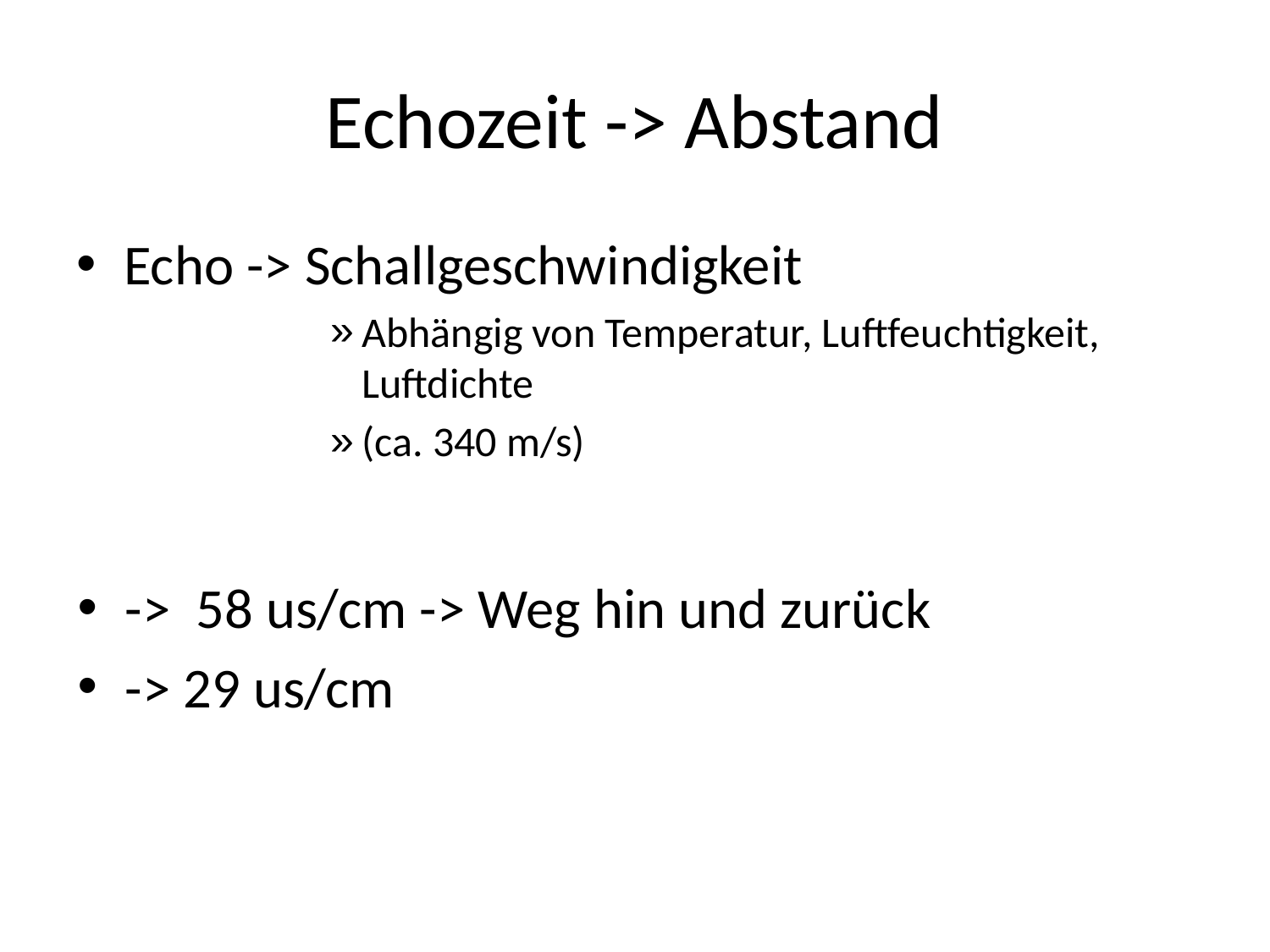

# Echozeit -> Abstand
Echo -> Schallgeschwindigkeit
Abhängig von Temperatur, Luftfeuchtigkeit, Luftdichte
(ca. 340 m/s)

->  58 us/cm -> Weg hin und zurück
-> 29 us/cm